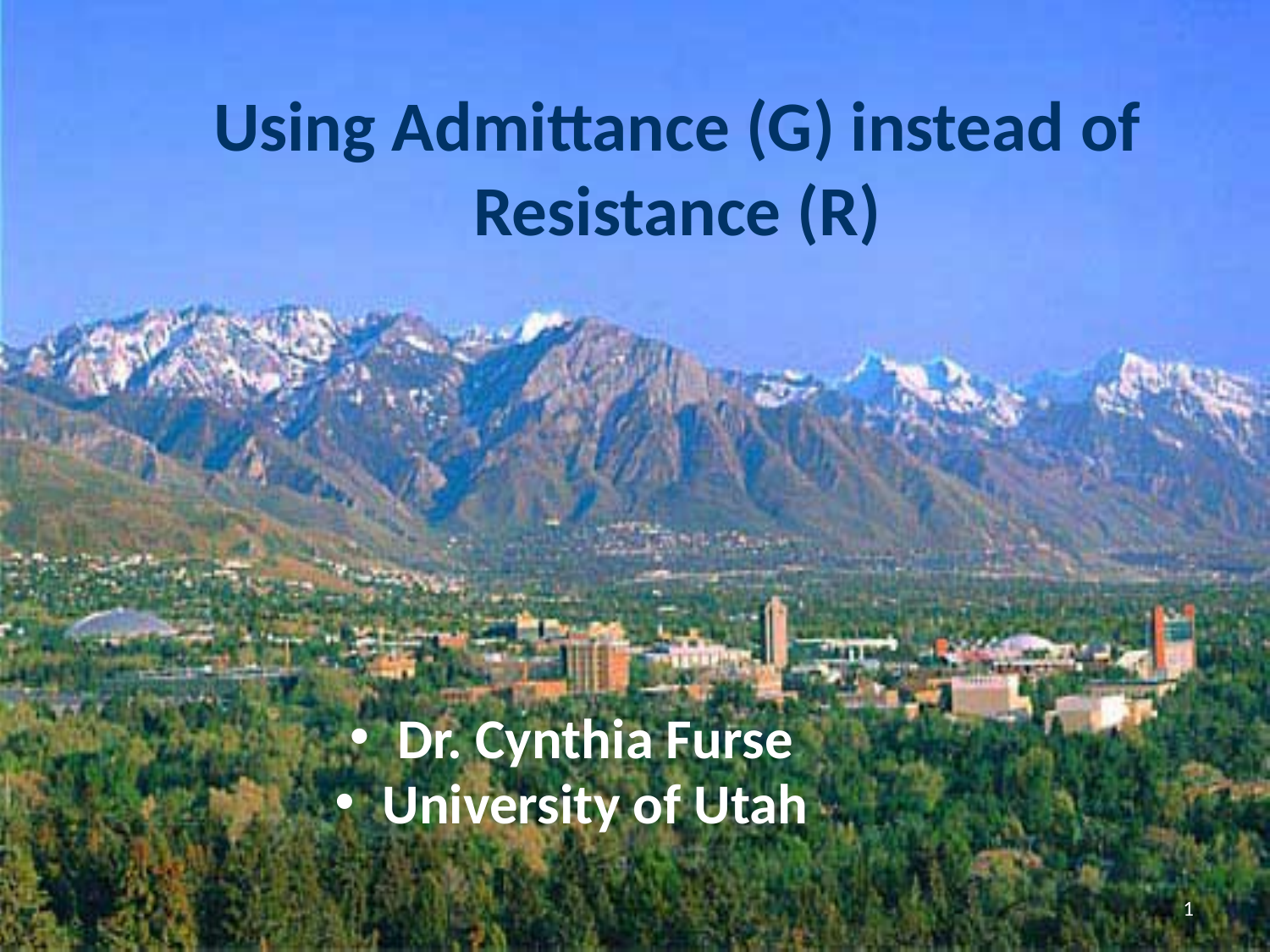

# Using Admittance (G) instead of Resistance (R)
Dr. Cynthia Furse
University of Utah
1